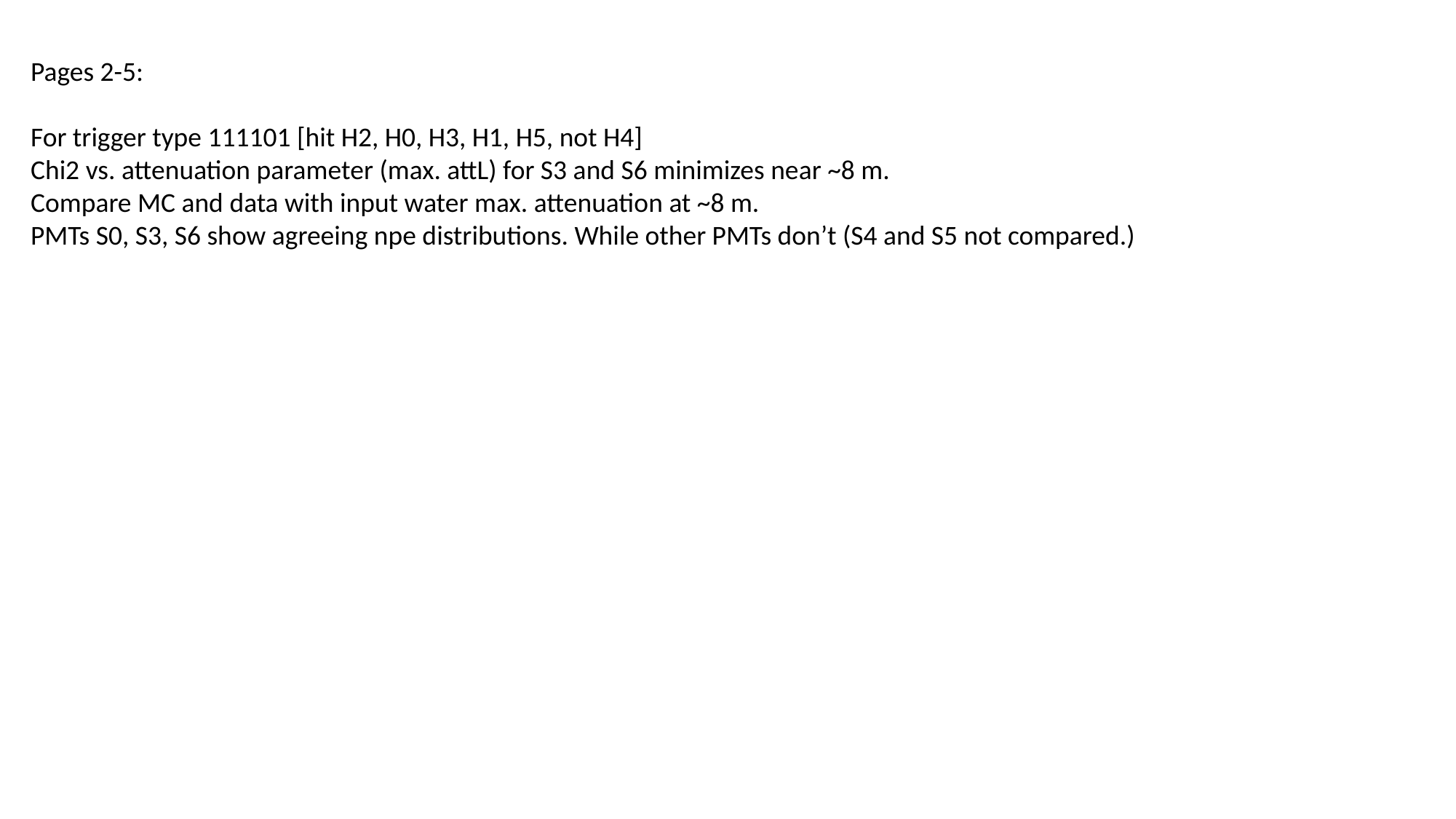

Pages 2-5:

For trigger type 111101 [hit H2, H0, H3, H1, H5, not H4]
Chi2 vs. attenuation parameter (max. attL) for S3 and S6 minimizes near ~8 m.
Compare MC and data with input water max. attenuation at ~8 m.
PMTs S0, S3, S6 show agreeing npe distributions. While other PMTs don’t (S4 and S5 not compared.)